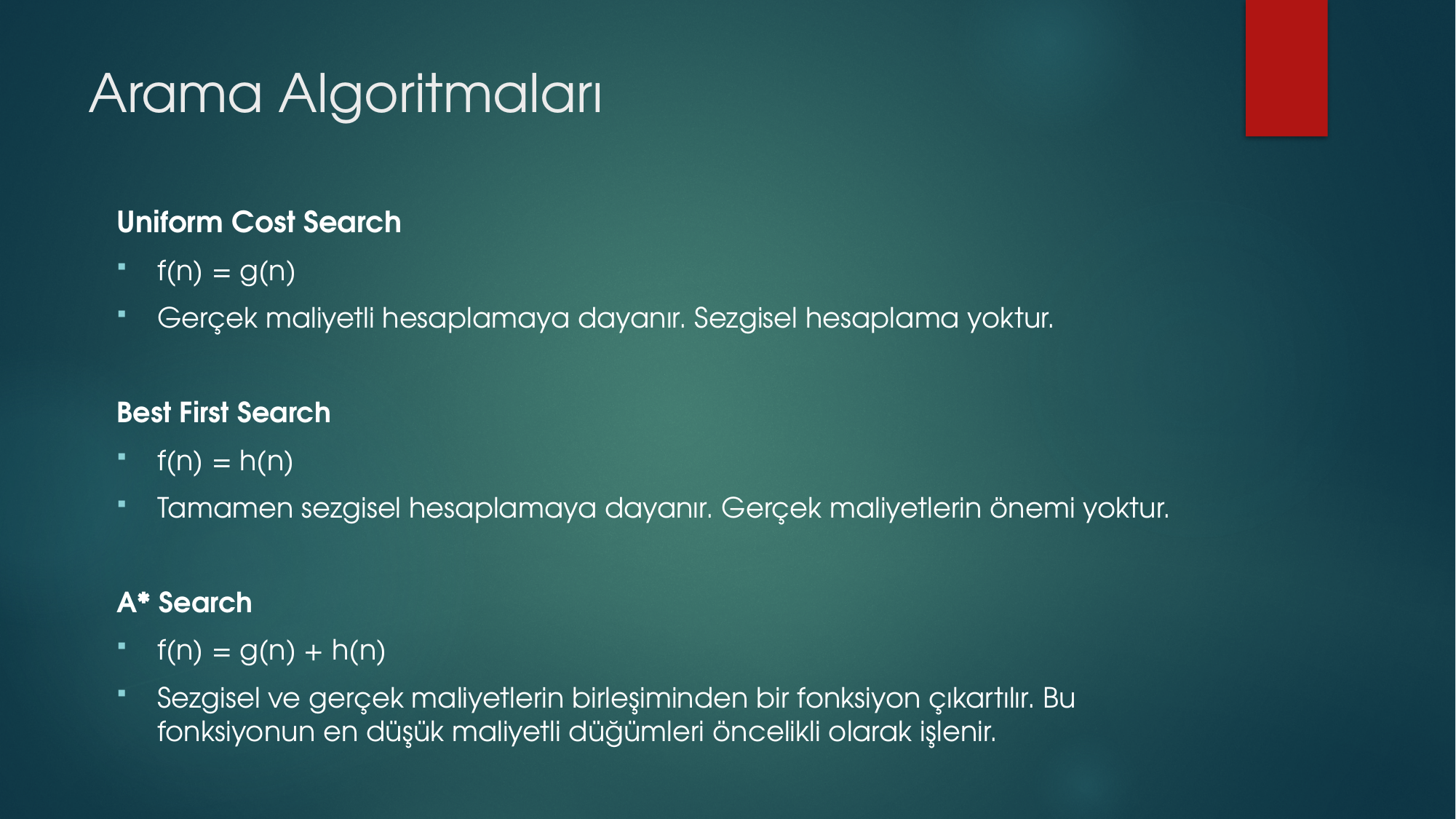

# Arama Algoritmaları
Uniform Cost Search
f(n) = g(n)
Gerçek maliyetli hesaplamaya dayanır. Sezgisel hesaplama yoktur.

Best First Search
f(n) = h(n)
Tamamen sezgisel hesaplamaya dayanır. Gerçek maliyetlerin önemi yoktur.

A* Search
f(n) = g(n) + h(n)
Sezgisel ve gerçek maliyetlerin birleşiminden bir fonksiyon çıkartılır. Bu fonksiyonun en düşük maliyetli düğümleri öncelikli olarak işlenir.